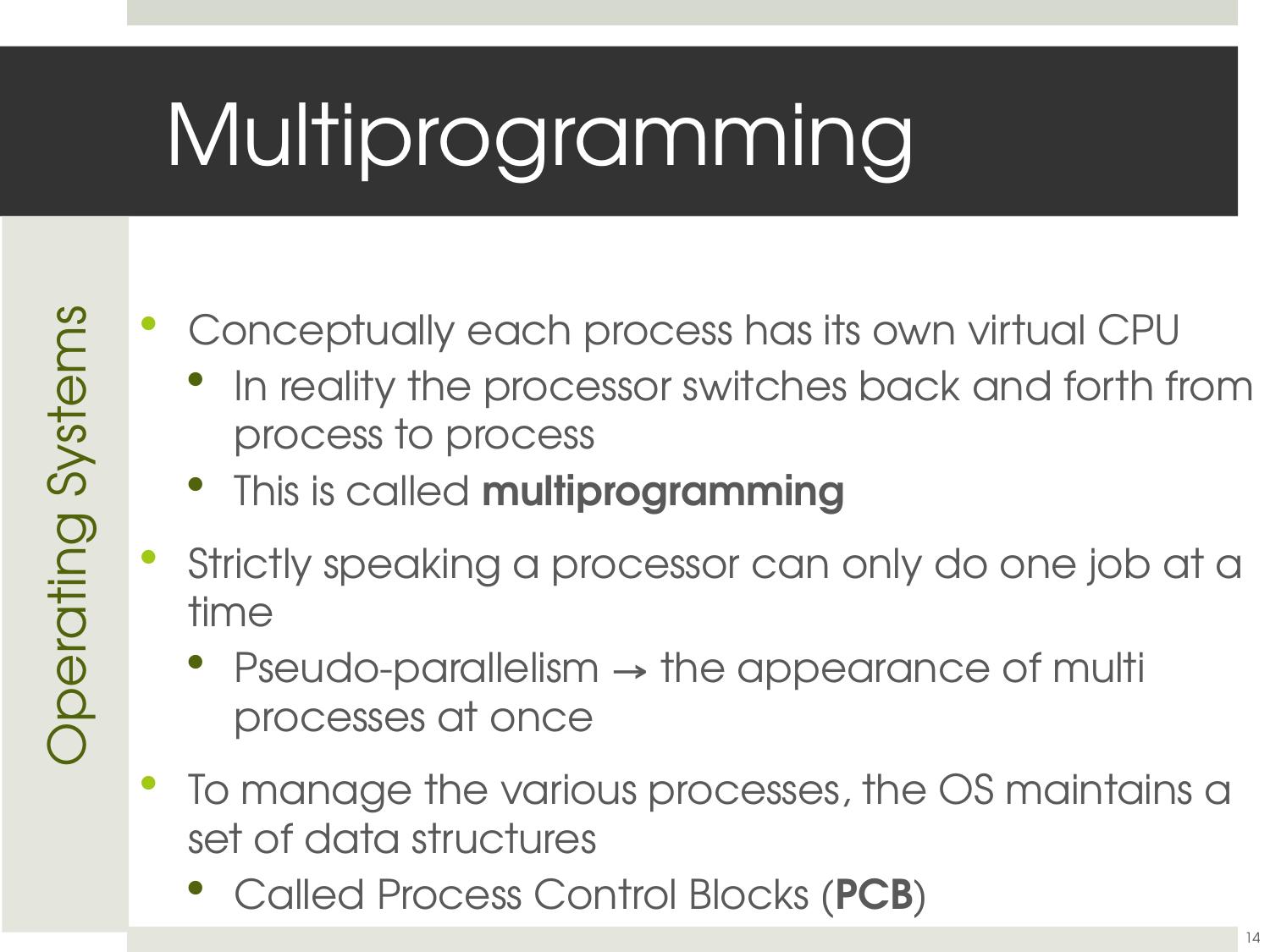

# Multiprogramming
Conceptually each process has its own virtual CPU
In reality the processor switches back and forth from process to process
This is called multiprogramming
Strictly speaking a processor can only do one job at a time
Pseudo-parallelism → the appearance of multi processes at once
To manage the various processes, the OS maintains a set of data structures
Called Process Control Blocks (PCB)

Operating Systems
14